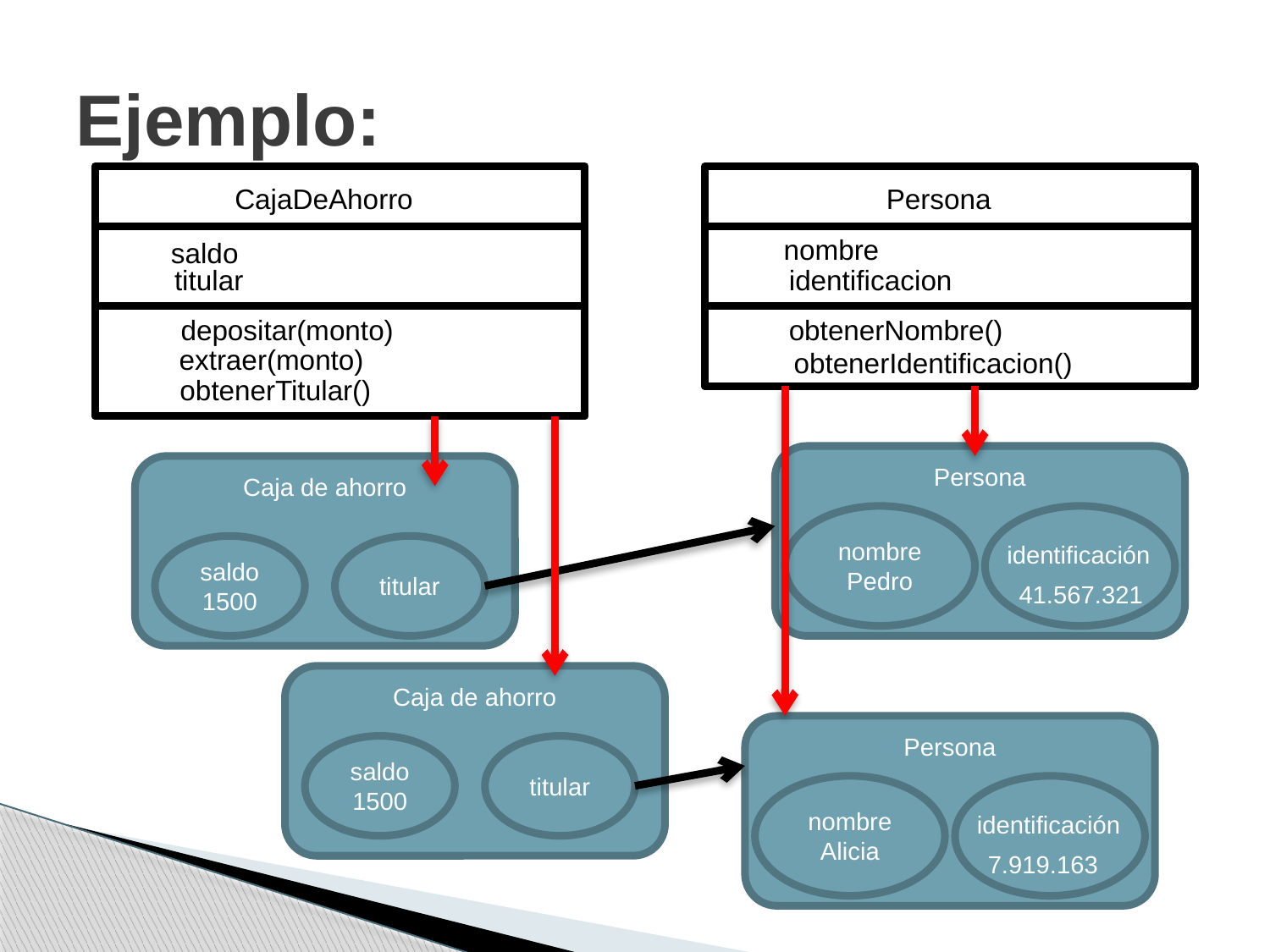

# Ejemplo:

CajaDeAhorro
Persona

nombre
saldo
titular
identificacion

depositar(monto)

obtenerNombre()
extraer(monto)
obtenerIdentificacion()
obtenerTitular()
Persona
Caja de ahorro
nombre
Pedro

identificación
saldo
1500
titular
41.567.321
Caja de ahorro
Persona
saldo
1500
titular
nombre
Alicia

identificación
7.919.163